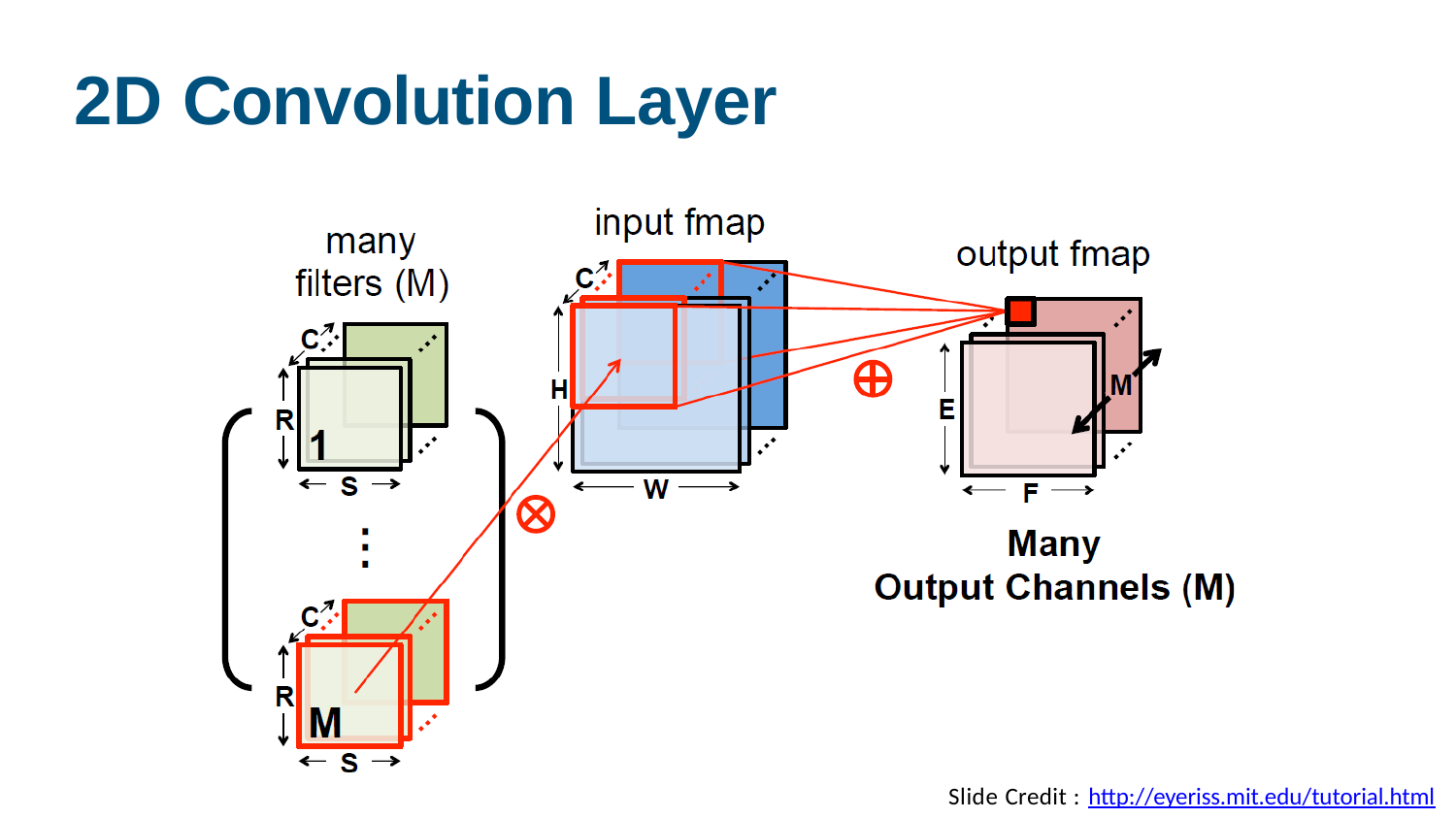

# 2D Convolution Layer

Slide Credit : http://eyeriss.mit.edu/tutorial.html